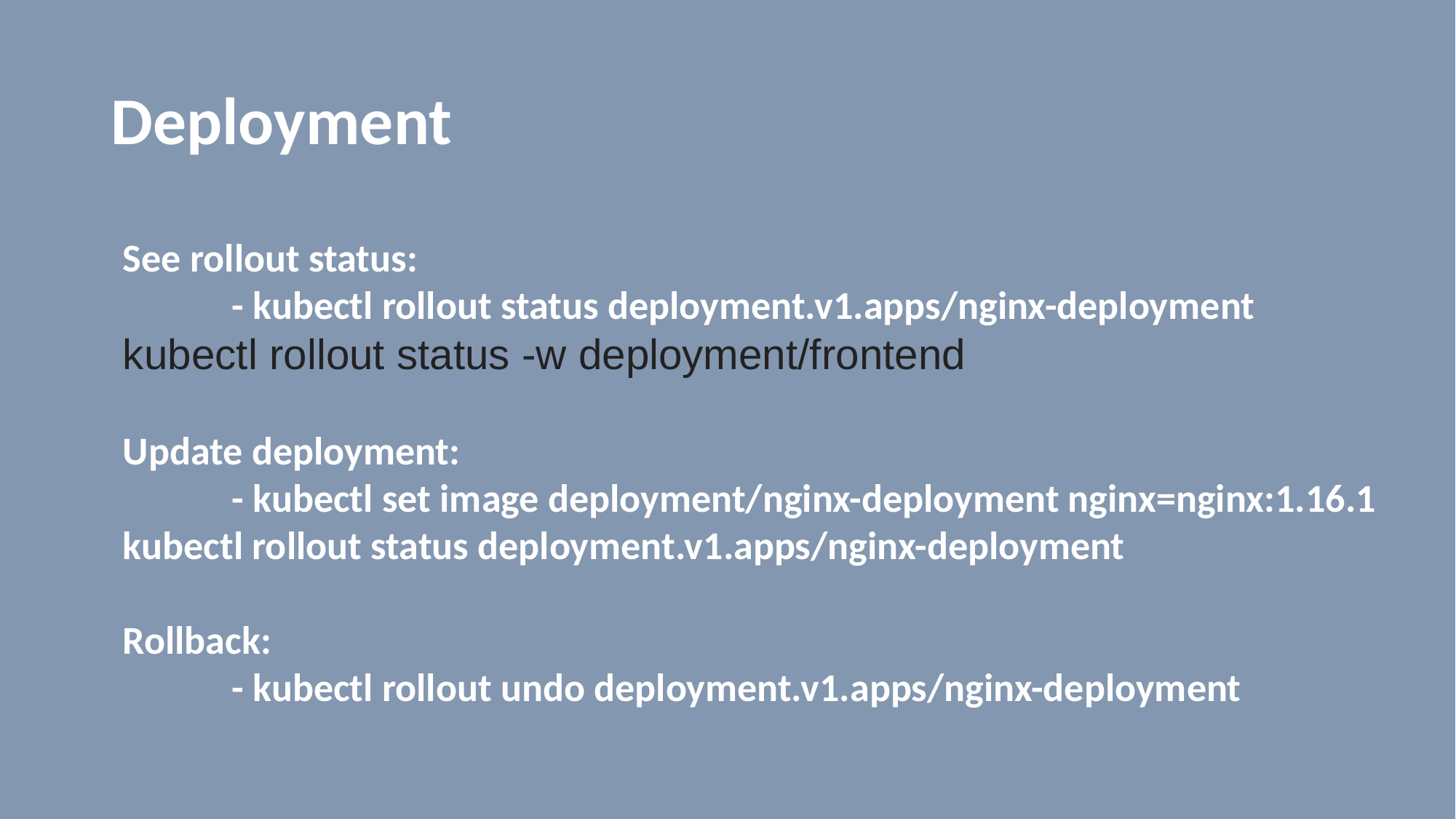

# Deployment
See rollout status:
	- kubectl rollout status deployment.v1.apps/nginx-deployment
kubectl rollout status -w deployment/frontend

Update deployment:
	- kubectl set image deployment/nginx-deployment nginx=nginx:1.16.1
kubectl rollout status deployment.v1.apps/nginx-deployment

Rollback:
	- kubectl rollout undo deployment.v1.apps/nginx-deployment